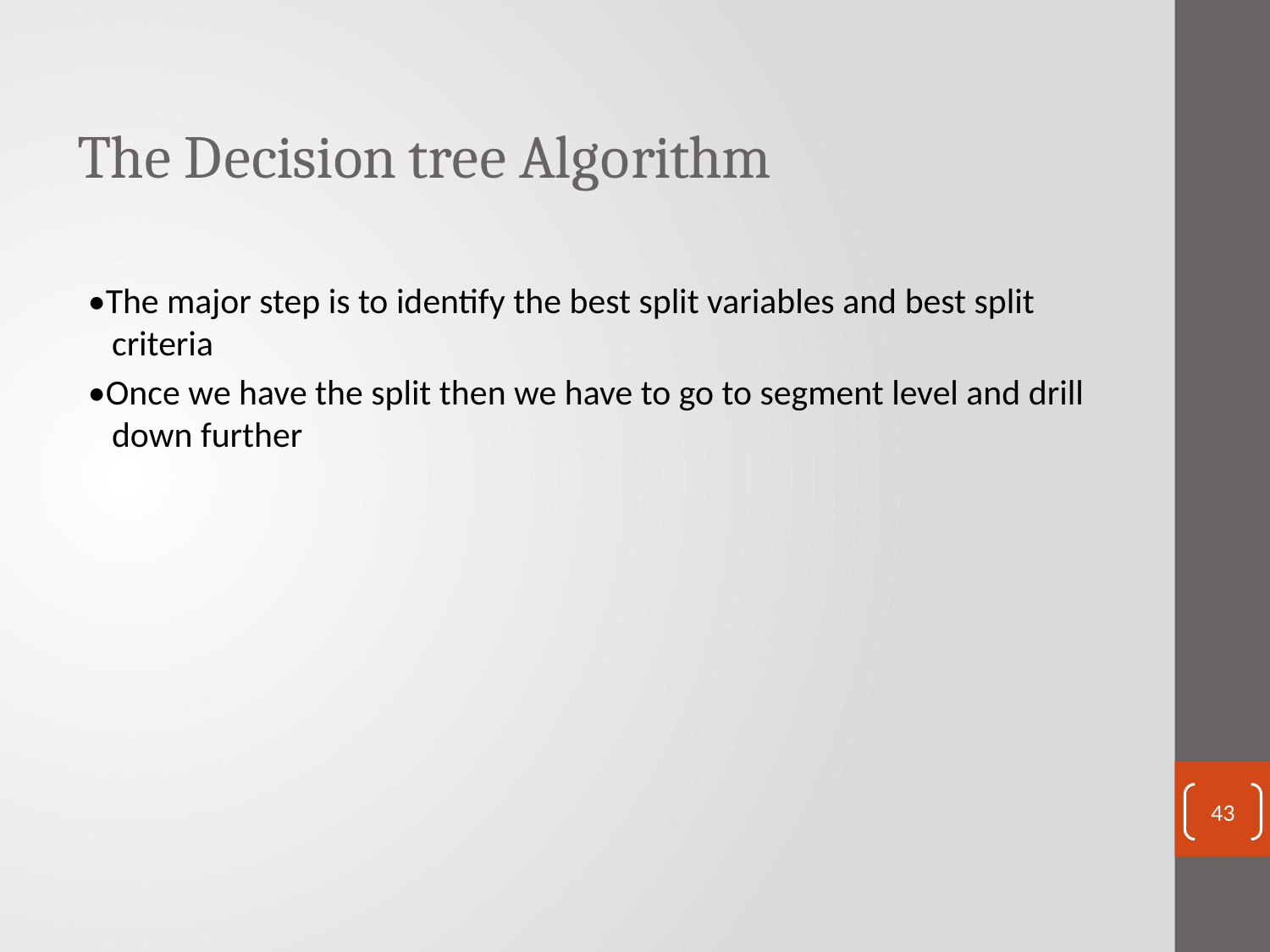

# The Decision tree Algorithm

•The major step is to identify the best split variables and best split criteria
•Once we have the split then we have to go to segment level and drill down further

43